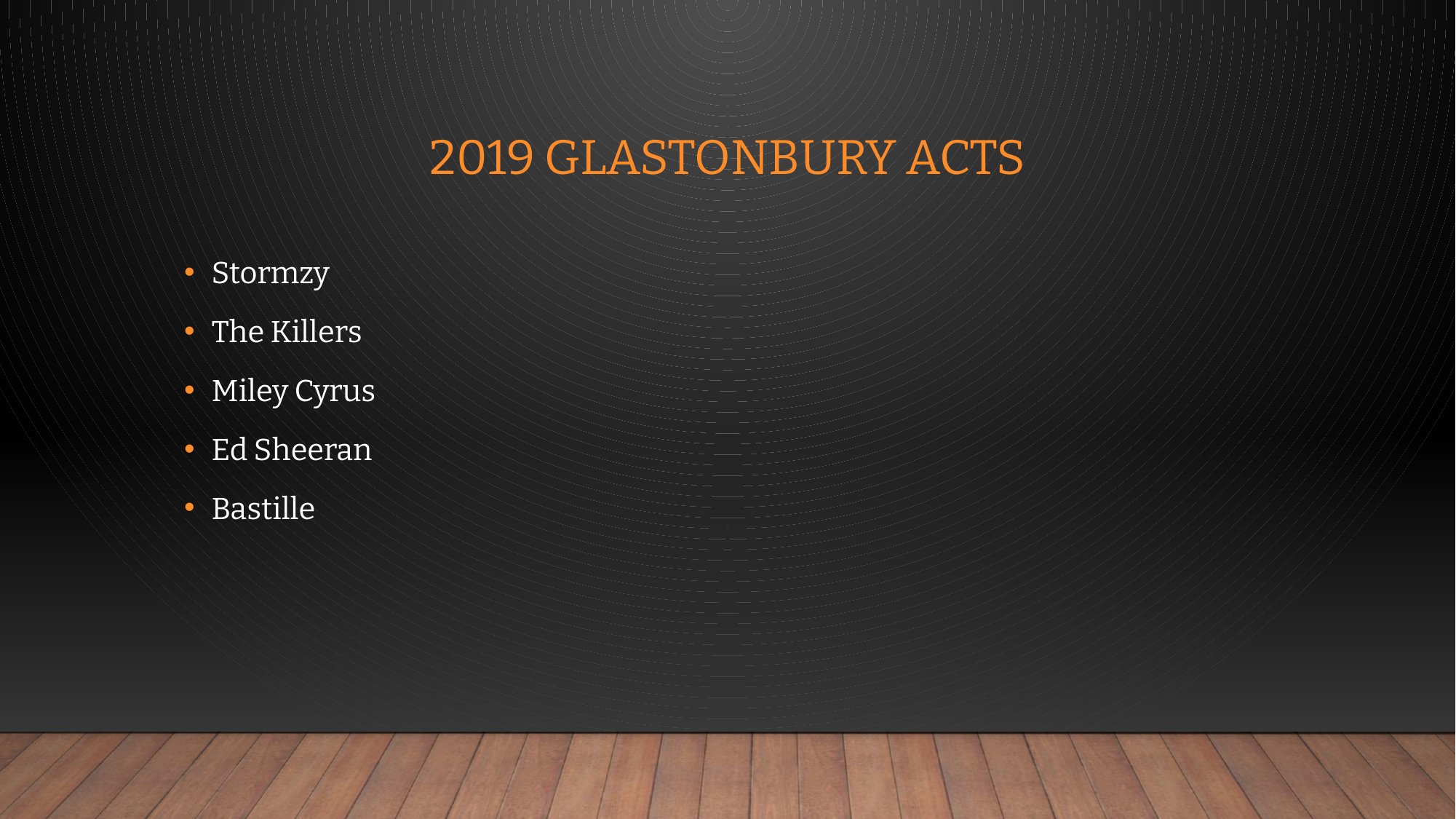

# 2019 Glastonbury acts
Stormzy
The Killers
Miley Cyrus
Ed Sheeran
Bastille